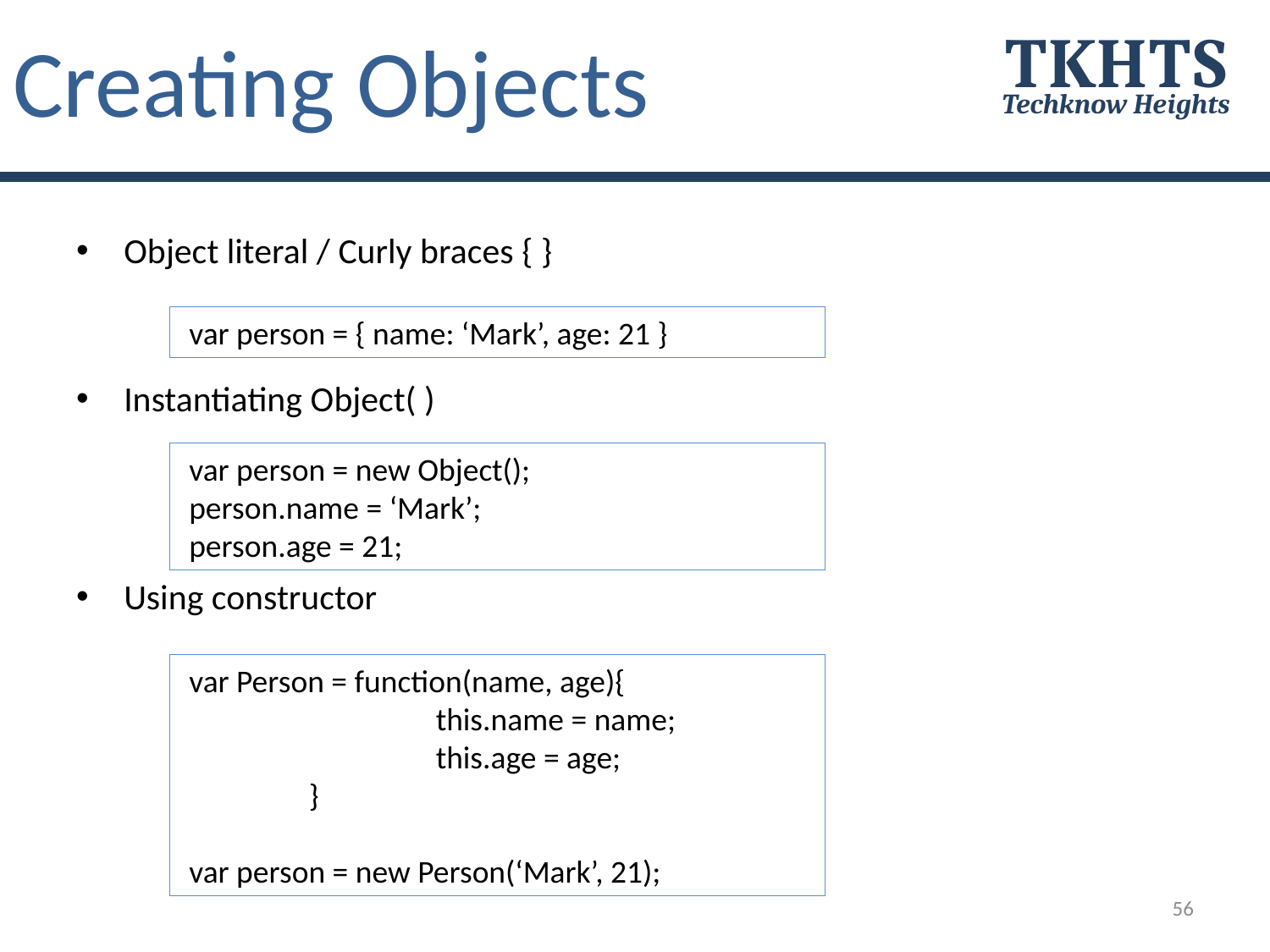

# Creating Objects
TKHTS
Techknow Heights

Object literal / Curly braces { }

Instantiating Object( )

Using constructor
 var person = { name: ‘Mark’, age: 21 }
 var person = new Object();
 person.name = ‘Mark’;
 person.age = 21;
 var Person = function(name, age){
		this.name = name;
		this.age = age;
	}

 var person = new Person(‘Mark’, 21);
56